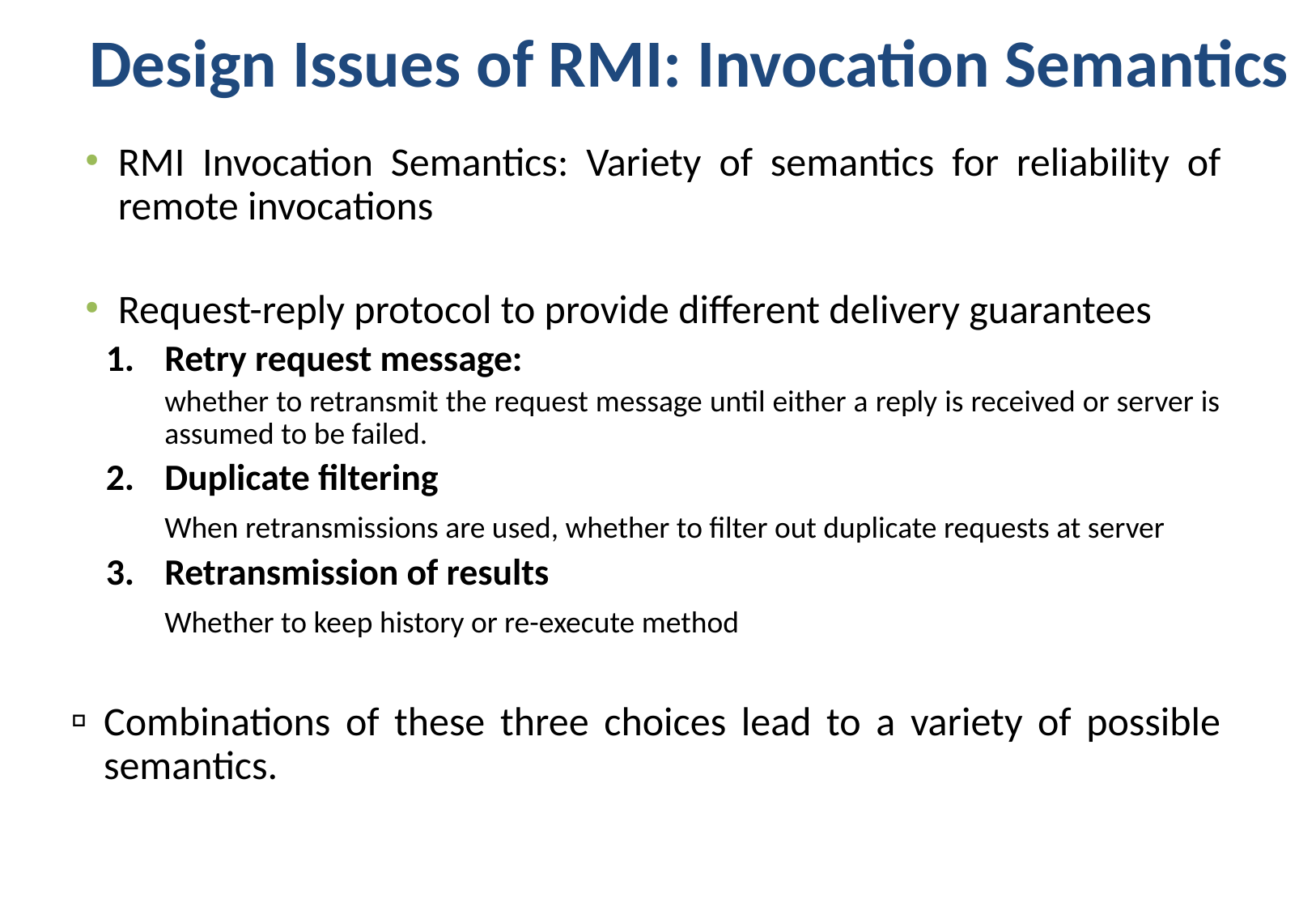

# Design Issues of RMI: Invocation Semantics
RMI Invocation Semantics: Variety of semantics for reliability of remote invocations

Request-reply protocol to provide different delivery guarantees
Retry request message:
	whether to retransmit the request message until either a reply is received or server is assumed to be failed.
Duplicate filtering
	When retransmissions are used, whether to filter out duplicate requests at server
Retransmission of results
	Whether to keep history or re-execute method

Combinations of these three choices lead to a variety of possible semantics.